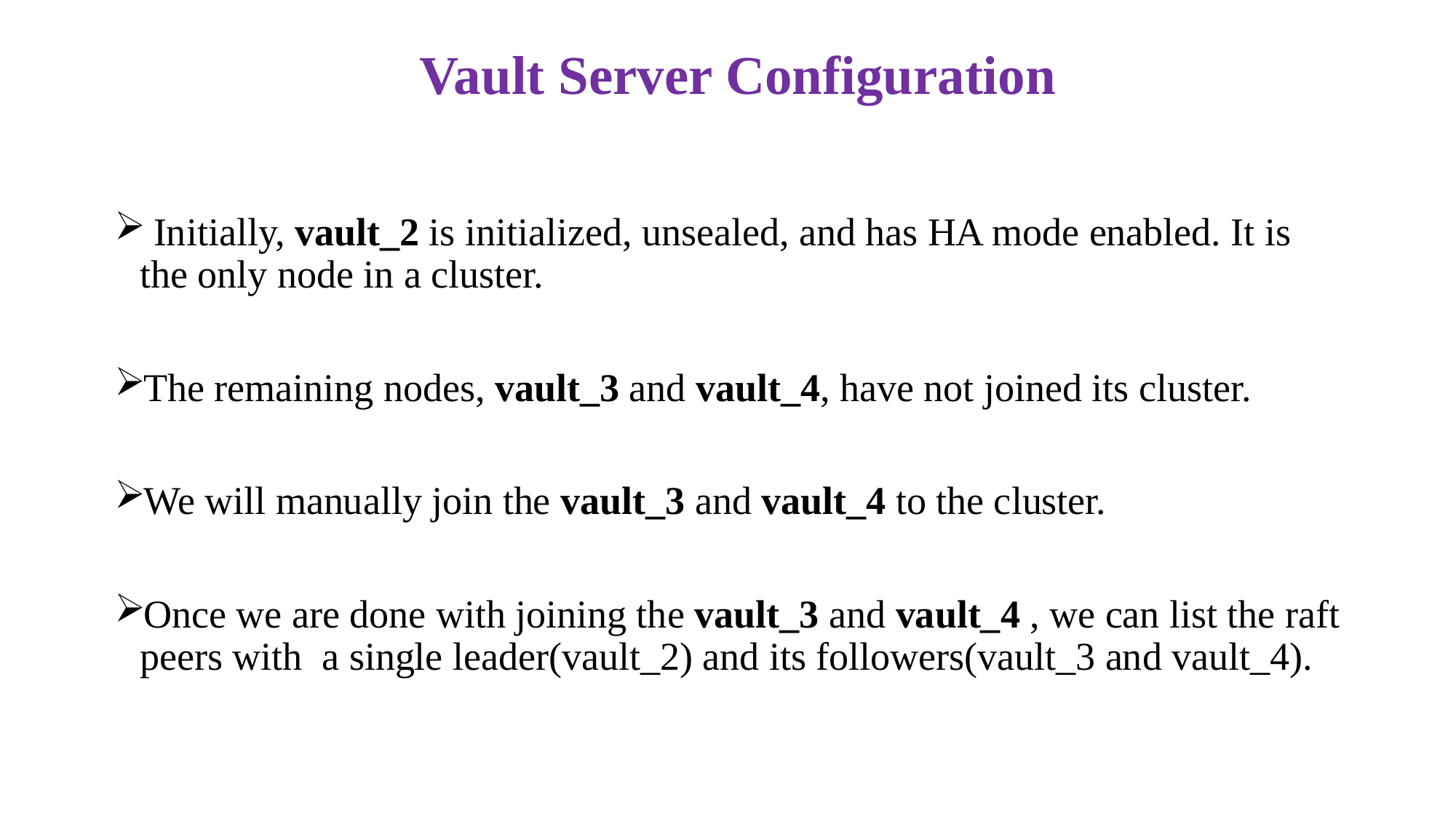

Vault Server Configuration
 Initially, vault_2 is initialized, unsealed, and has HA mode enabled. It is the only node in a cluster.

The remaining nodes, vault_3 and vault_4, have not joined its cluster.

We will manually join the vault_3 and vault_4 to the cluster.

Once we are done with joining the vault_3 and vault_4 , we can list the raft peers with  a single leader(vault_2) and its followers(vault_3 and vault_4).